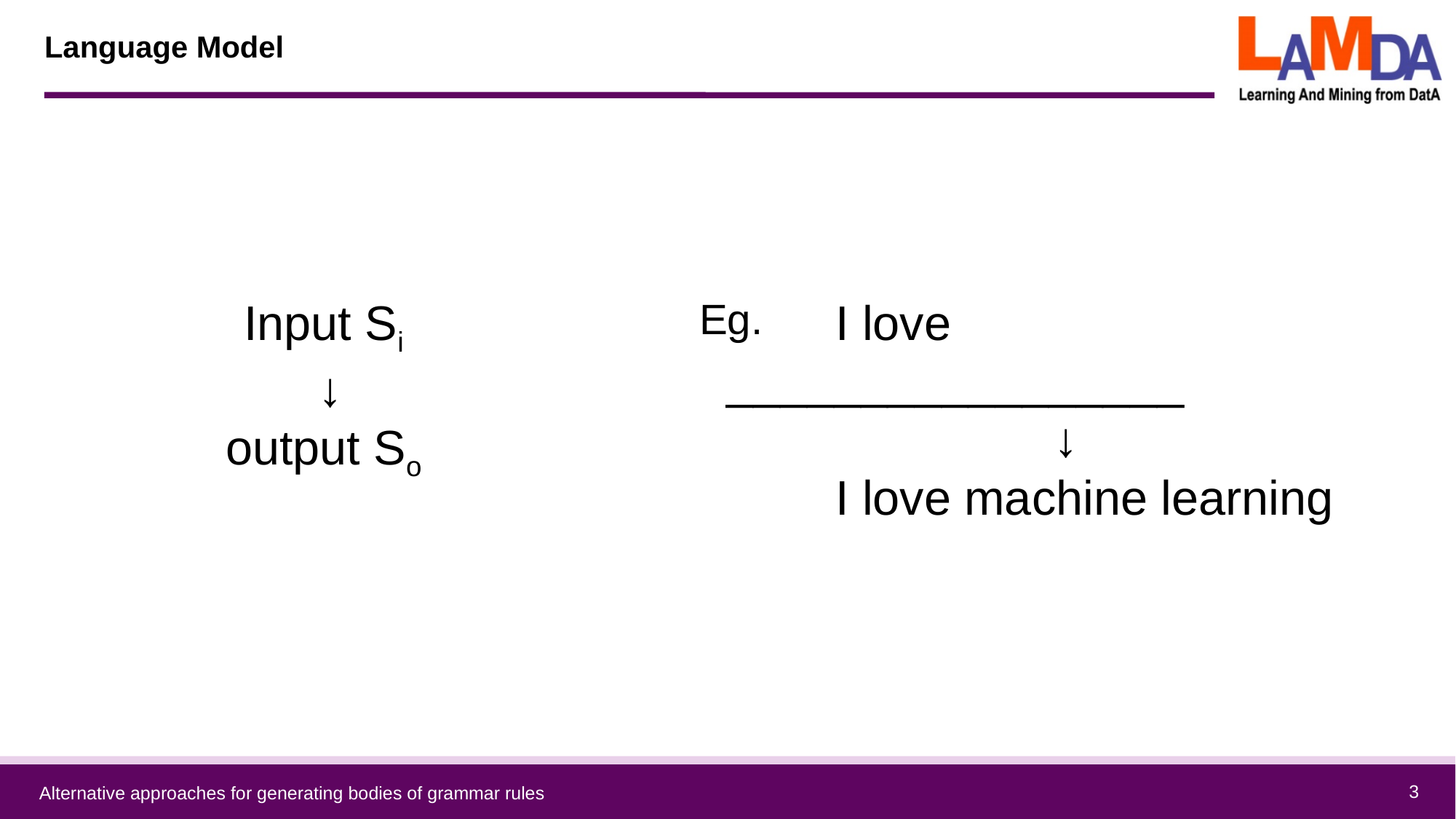

# Language Model
Input Si
↓
output So
Eg.
	I love _________________
			↓
	I love machine learning